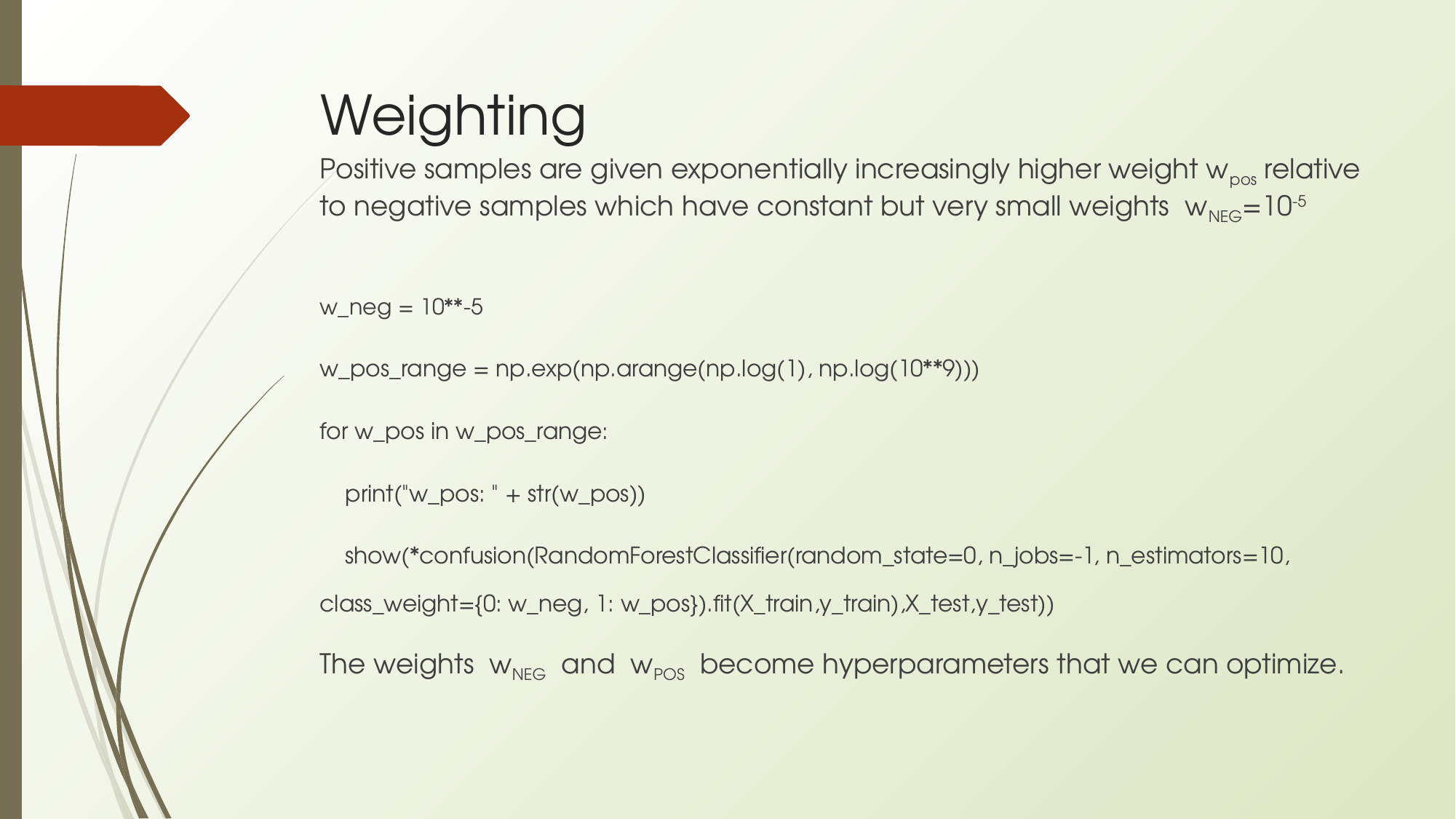

# Weighting
Positive samples are given exponentially increasingly higher weight wpos relative to negative samples which have constant but very small weights  wNEG=10-5

w_neg = 10**-5
w_pos_range = np.exp(np.arange(np.log(1), np.log(10**9)))
for w_pos in w_pos_range:
    print("w_pos: " + str(w_pos))
    show(*confusion(RandomForestClassifier(random_state=0, n_jobs=-1, n_estimators=10,   class_weight={0: w_neg, 1: w_pos}).fit(X_train,y_train),X_test,y_test))
The weights  wNEG  and  wPOS  become hyperparameters that we can optimize.